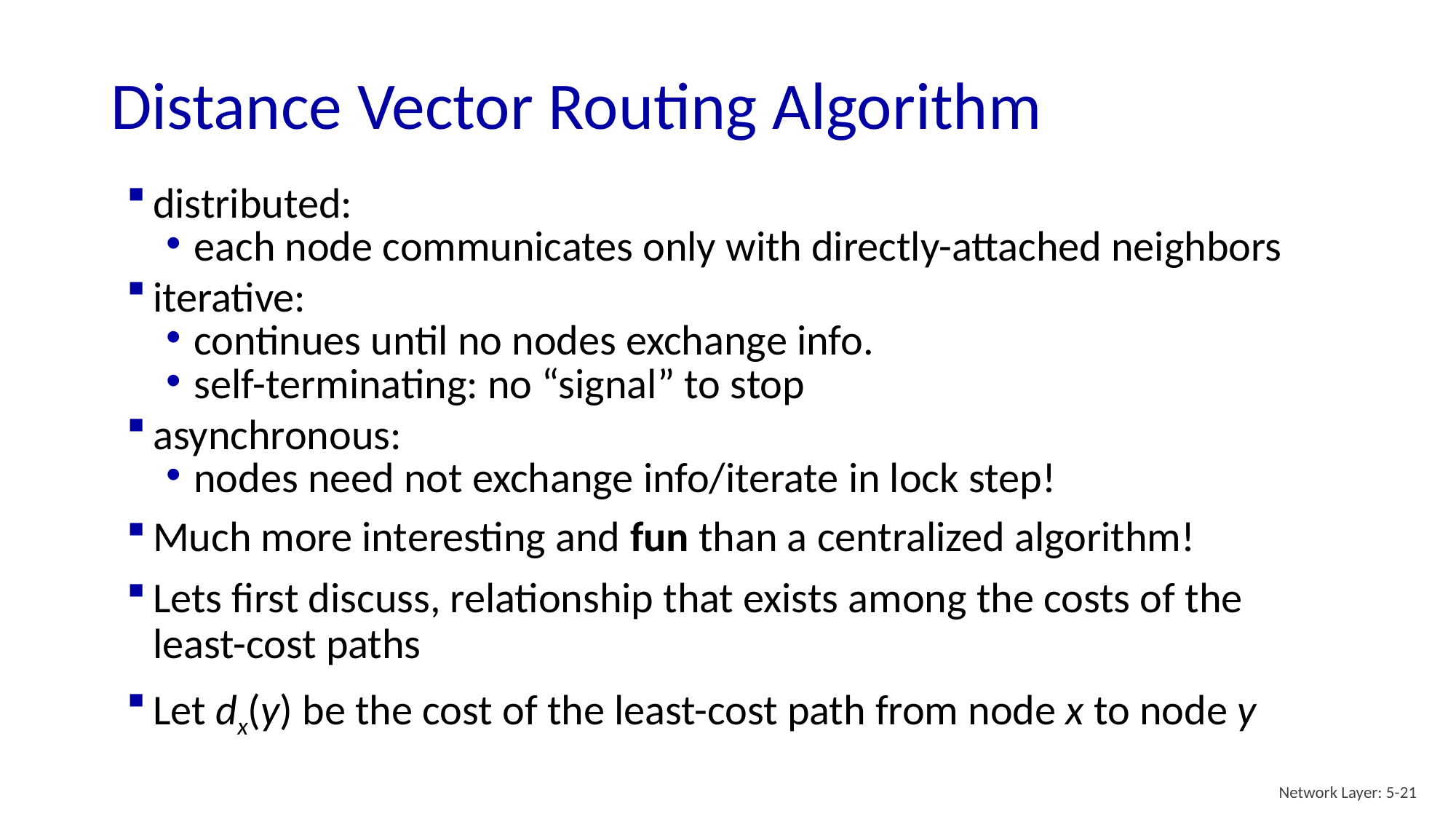

# Distance Vector Routing Algorithm
distributed:
each node communicates only with directly-attached neighbors
iterative:
continues until no nodes exchange info.
self-terminating: no “signal” to stop
asynchronous:
nodes need not exchange info/iterate in lock step!
Much more interesting and fun than a centralized algorithm!
Lets first discuss, relationship that exists among the costs of the least-cost paths
Let dx(y) be the cost of the least-cost path from node x to node y
Network Layer: 5-21